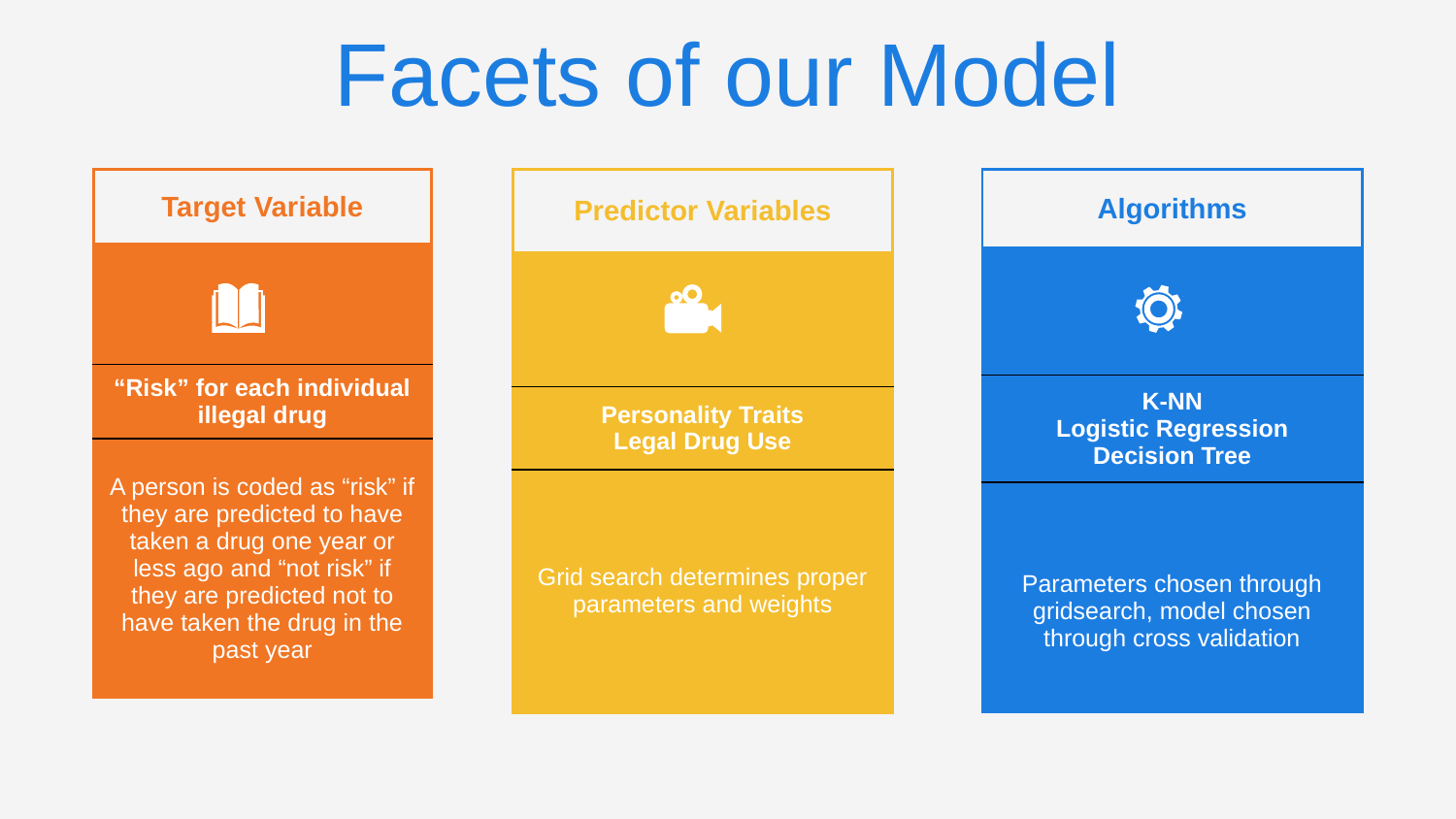

# Facets of our Model
| Predictor Variables |
| --- |
|  |
| Personality Traits Legal Drug Use |
| Grid search determines proper parameters and weights |
| Target Variable |
| --- |
|  |
| “Risk” for each individual illegal drug |
| A person is coded as “risk” if they are predicted to have taken a drug one year or less ago and “not risk” if they are predicted not to have taken the drug in the past year |
| Algorithms |
| --- |
|  |
| K-NN Logistic Regression Decision Tree |
| Parameters chosen through gridsearch, model chosen through cross validation |